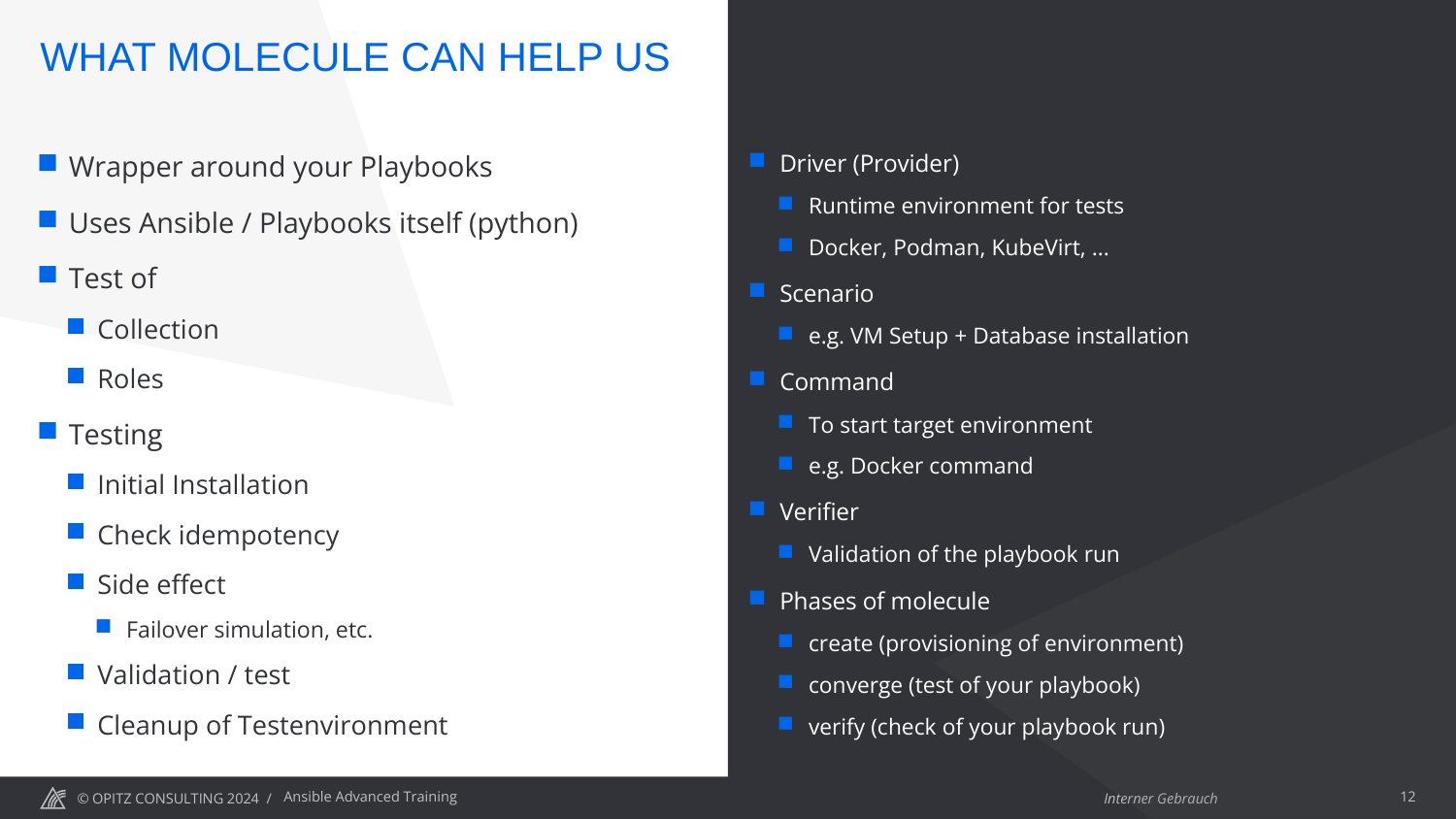

# What molecule can help us
Wrapper around your Playbooks
Uses Ansible / Playbooks itself (python)
Test of
Collection
Roles
Testing
Initial Installation
Check idempotency
Side effect
Failover simulation, etc.
Validation / test
Cleanup of Testenvironment
Driver (Provider)
Runtime environment for tests
Docker, Podman, KubeVirt, ...
Scenario
e.g. VM Setup + Database installation
Command
To start target environment
e.g. Docker command
Verifier
Validation of the playbook run
Phases of molecule
create (provisioning of environment)
converge (test of your playbook)
verify (check of your playbook run)

Ansible Advanced Training
12